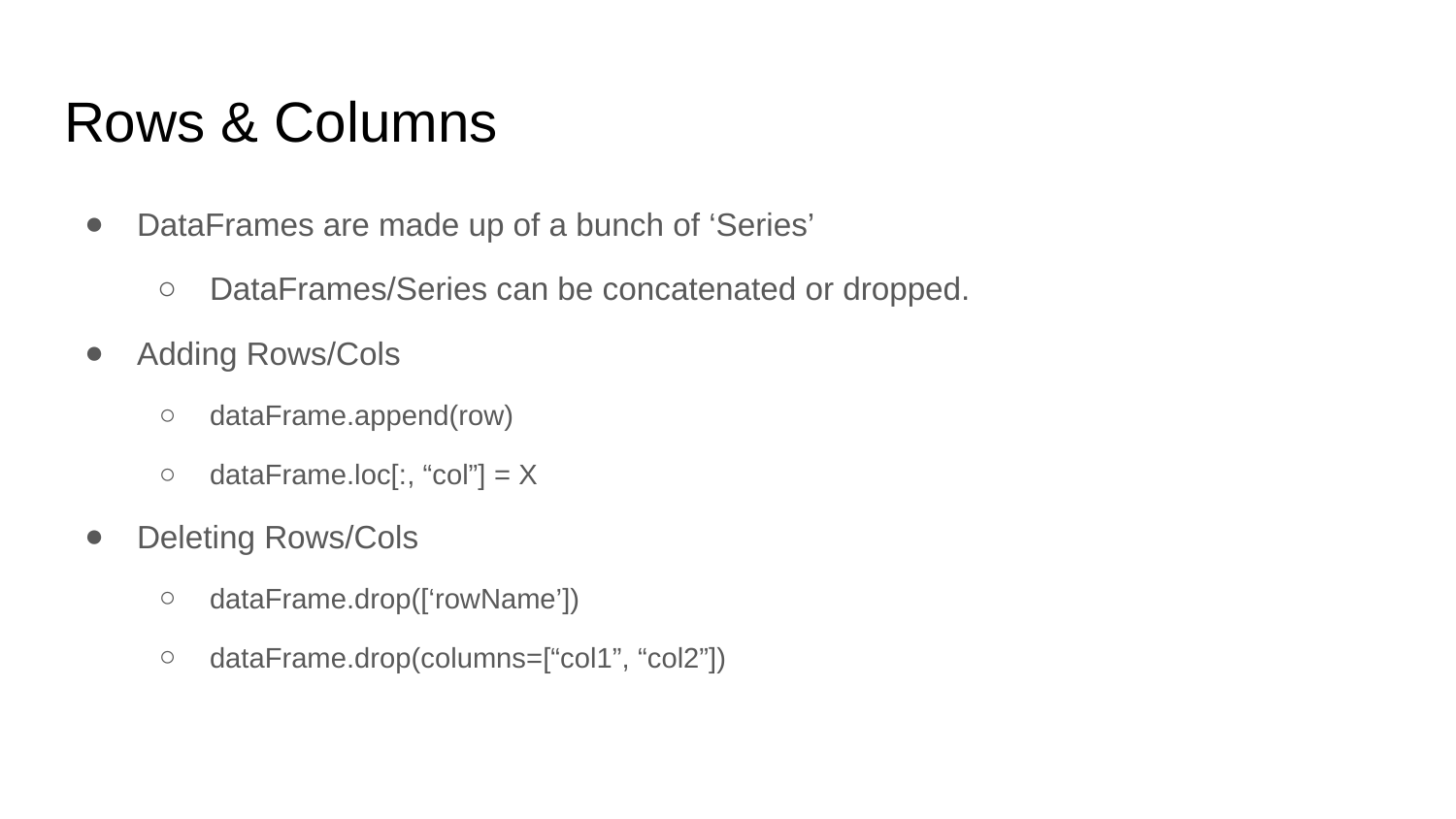

# Rows & Columns
DataFrames are made up of a bunch of ‘Series’
DataFrames/Series can be concatenated or dropped.
Adding Rows/Cols
dataFrame.append(row)
dataFrame.loc[:, “col”] = X
Deleting Rows/Cols
dataFrame.drop([‘rowName’])
dataFrame.drop(columns=[“col1”, “col2”])